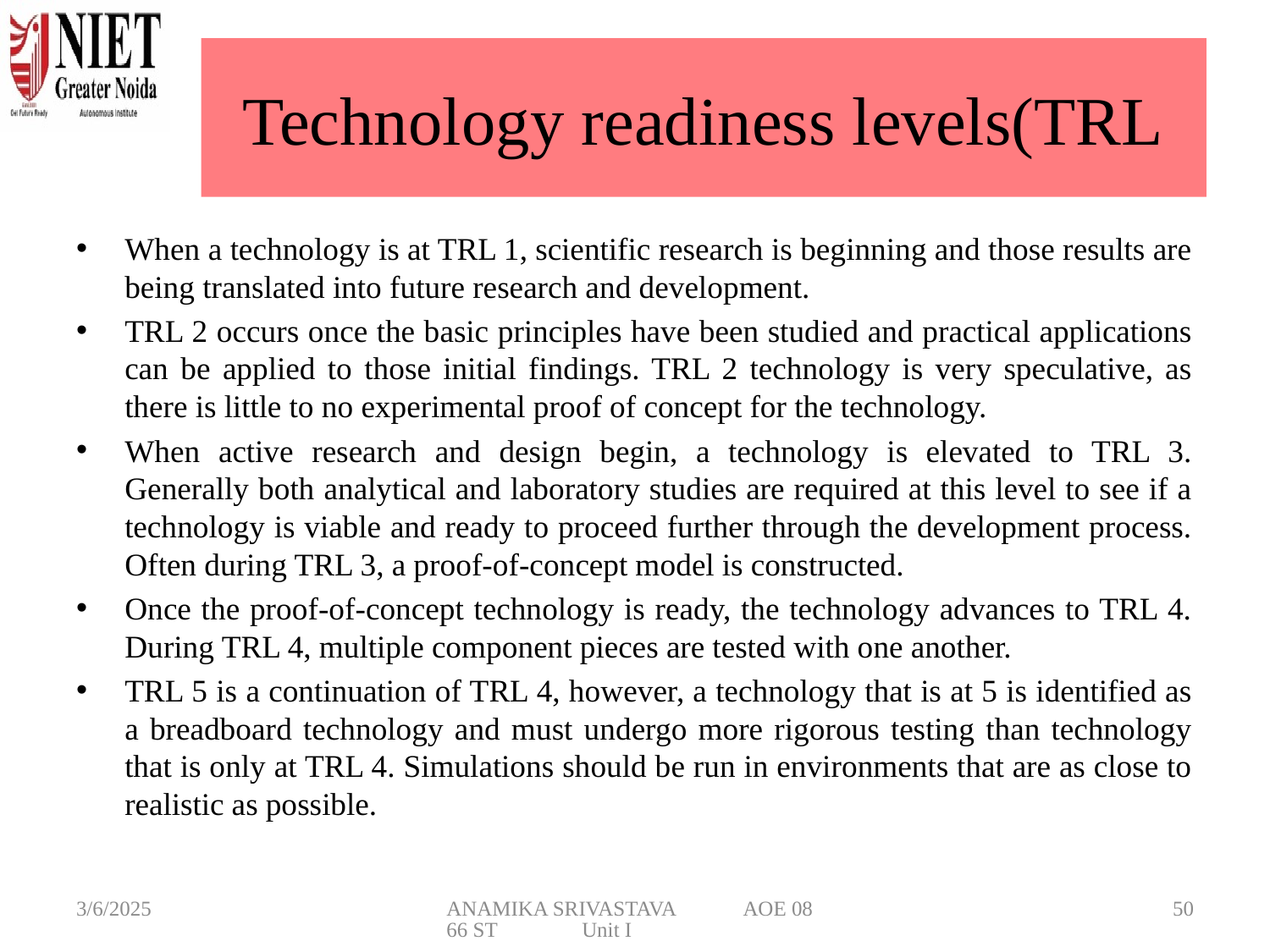

# Technology readiness levels(TRL
When a technology is at TRL 1, scientific research is beginning and those results are being translated into future research and development.
TRL 2 occurs once the basic principles have been studied and practical applications can be applied to those initial findings. TRL 2 technology is very speculative, as there is little to no experimental proof of concept for the technology.
When active research and design begin, a technology is elevated to TRL 3. Generally both analytical and laboratory studies are required at this level to see if a technology is viable and ready to proceed further through the development process. Often during TRL 3, a proof-of-concept model is constructed.
Once the proof-of-concept technology is ready, the technology advances to TRL 4. During TRL 4, multiple component pieces are tested with one another.
TRL 5 is a continuation of TRL 4, however, a technology that is at 5 is identified as a breadboard technology and must undergo more rigorous testing than technology that is only at TRL 4. Simulations should be run in environments that are as close to realistic as possible.
3/6/2025
ANAMIKA SRIVASTAVA             AOE 0866 ST                Unit I
50